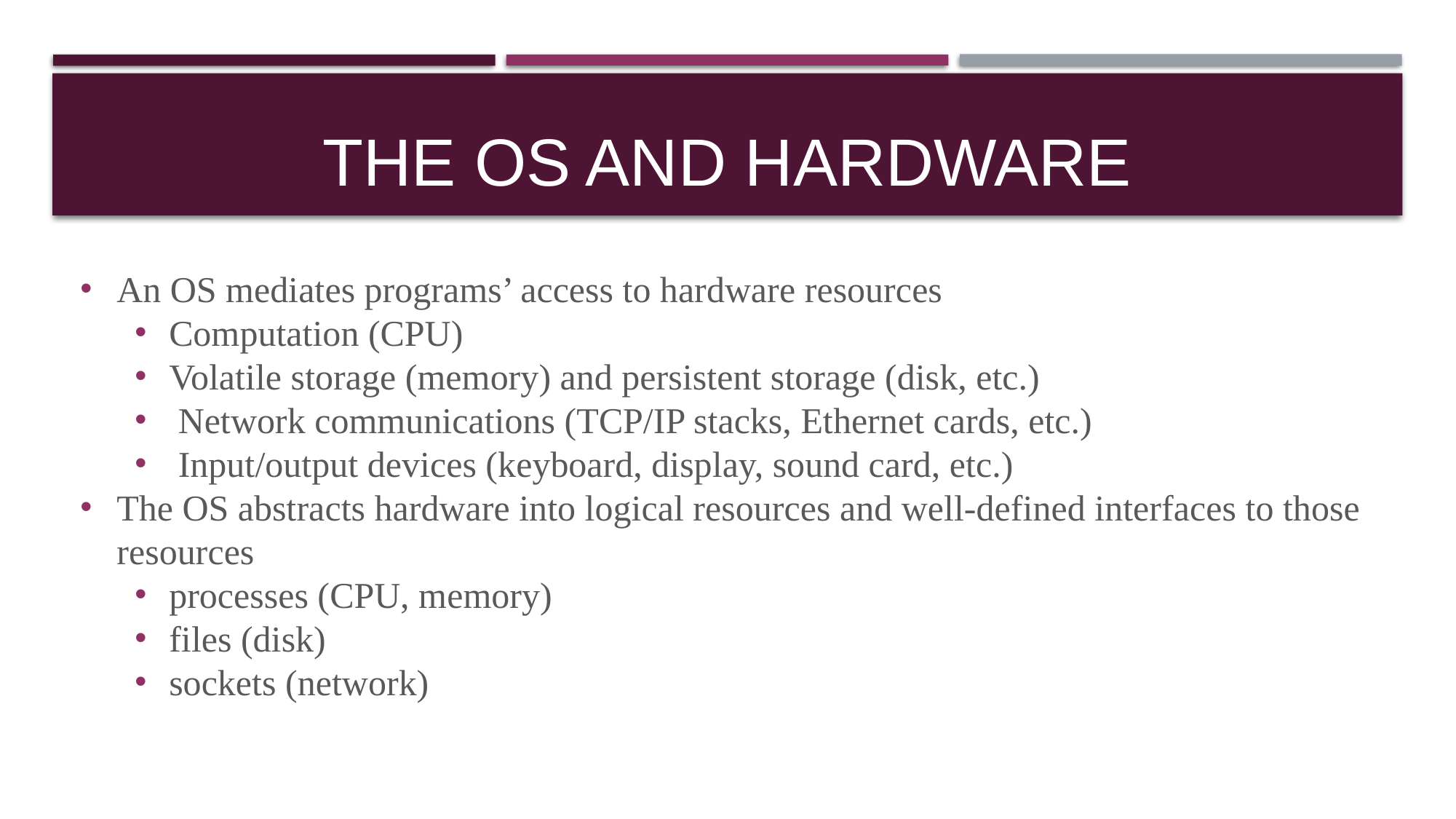

# The OS and hardware
An OS mediates programs’ access to hardware resources
Computation (CPU)
Volatile storage (memory) and persistent storage (disk, etc.)
 Network communications (TCP/IP stacks, Ethernet cards, etc.)
 Input/output devices (keyboard, display, sound card, etc.)
The OS abstracts hardware into logical resources and well-defined interfaces to those resources
processes (CPU, memory)
files (disk)
sockets (network)